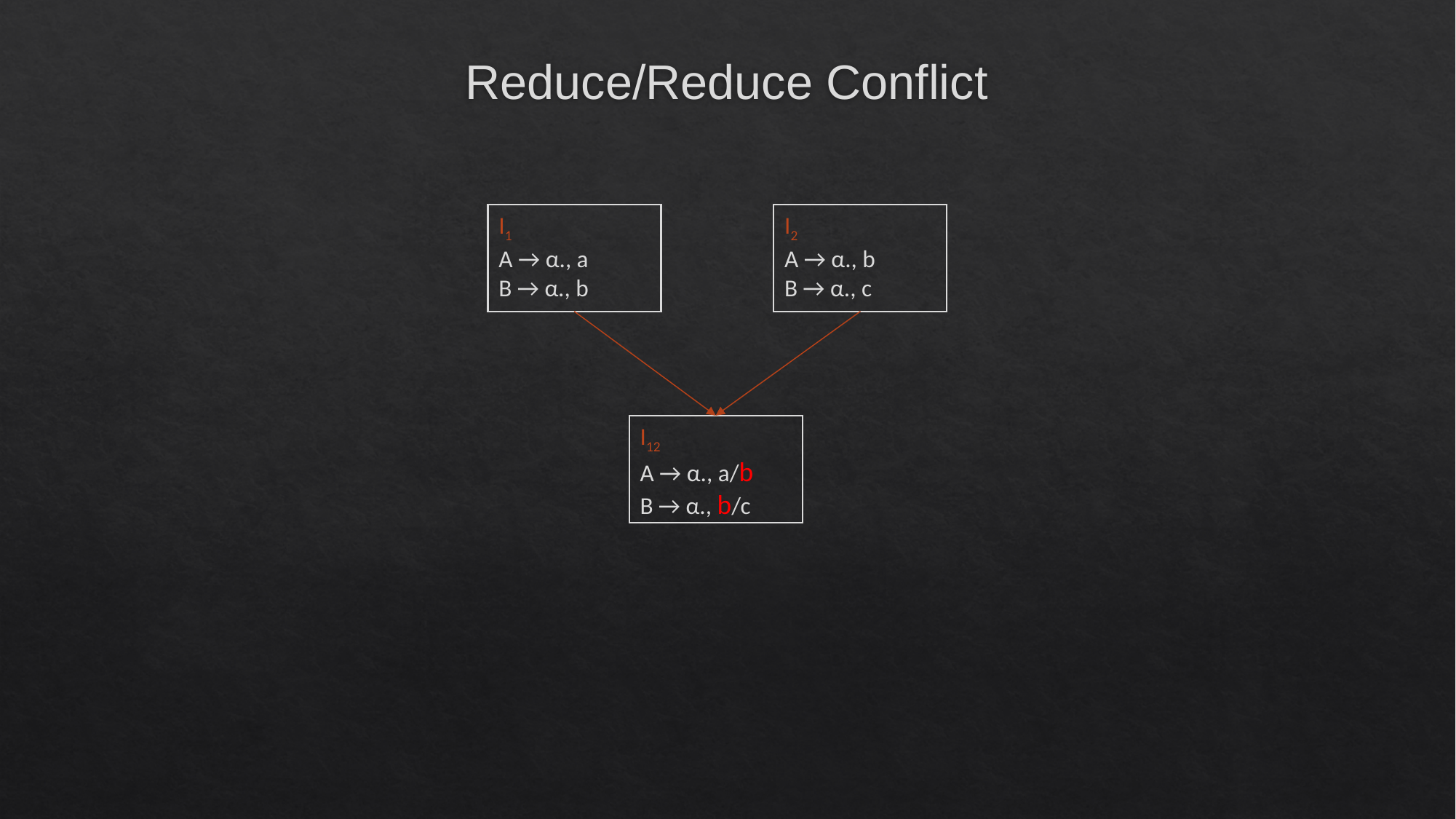

# Reduce/Reduce Conflict
I1
A → α., a
B → α., b

I2
A → α., b
B → α., c

I12
A → α., a/b
B → α., b/c